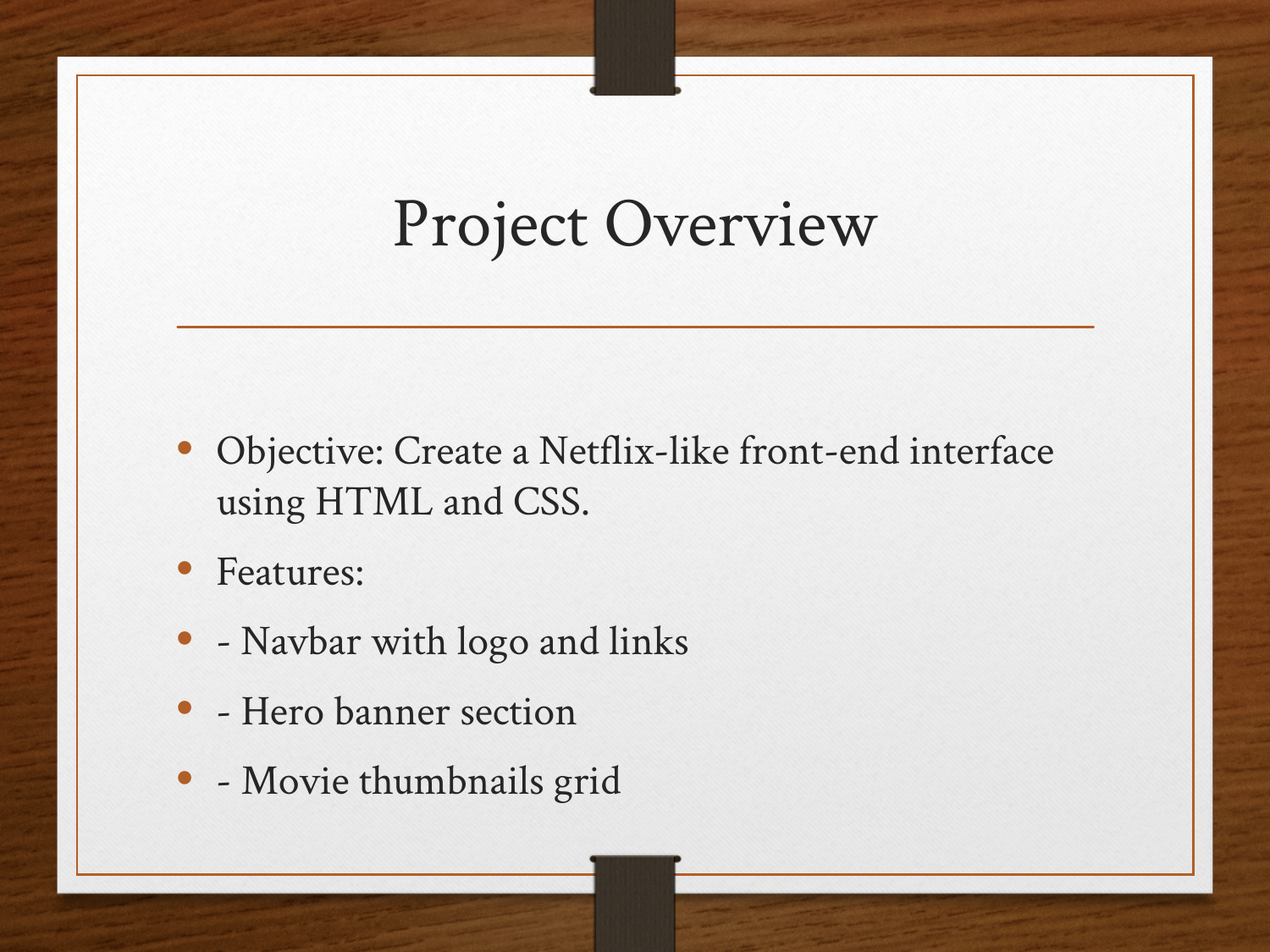

# Project Overview

Objective: Create a Netflix-like front-end interface using HTML and CSS.
Features:
- Navbar with logo and links
- Hero banner section
- Movie thumbnails grid